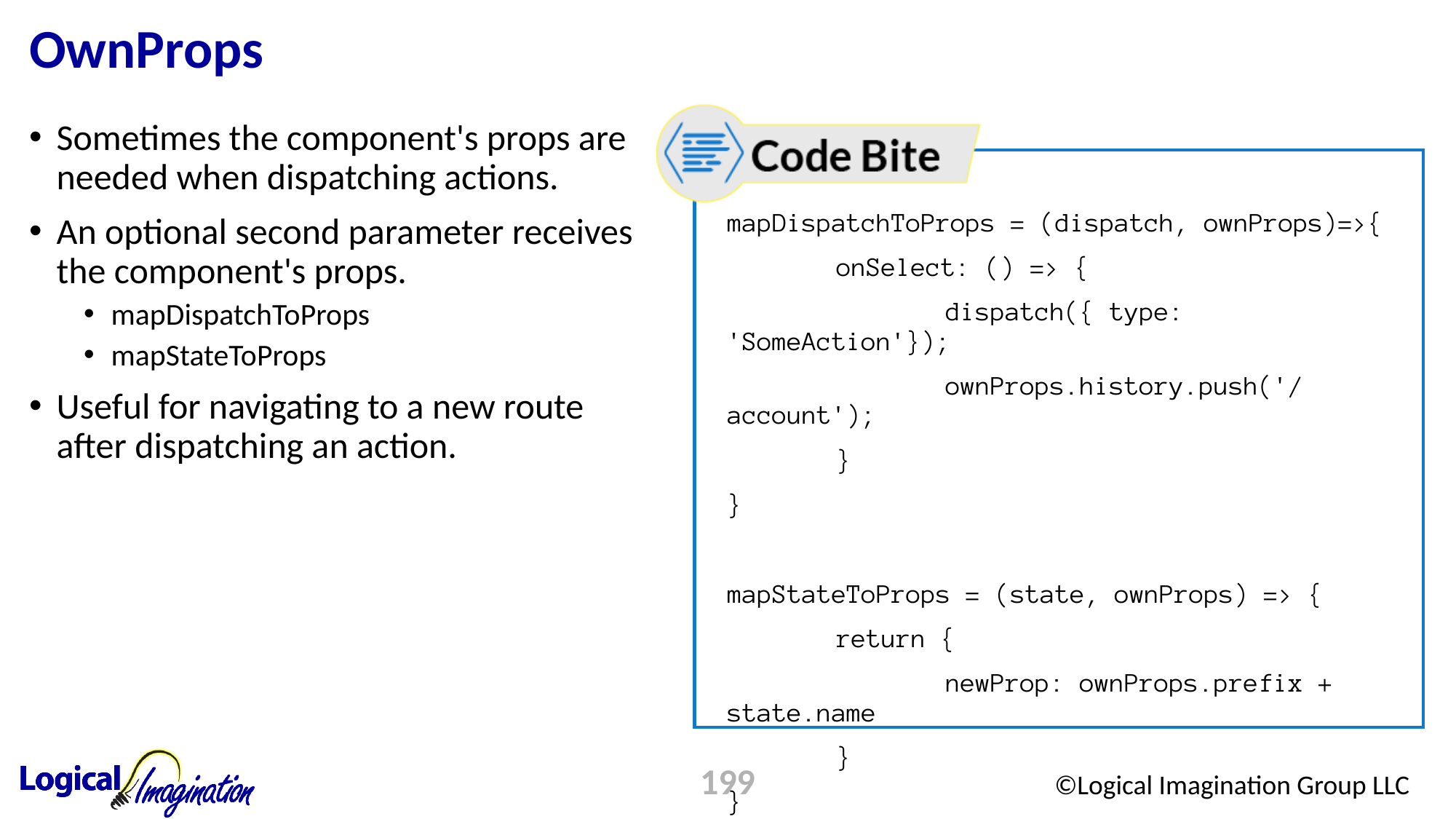

# OwnProps
Sometimes the component's props are needed when dispatching actions.
An optional second parameter receives the component's props.
mapDispatchToProps
mapStateToProps
Useful for navigating to a new route after dispatching an action.

mapDispatchToProps = (dispatch, ownProps)=>{
	onSelect: () => {
		dispatch({ type: 'SomeAction'});
		ownProps.history.push('/account');
	}
}

mapStateToProps = (state, ownProps) => {
	return {
		newProp: ownProps.prefix + state.name
	}
}

199